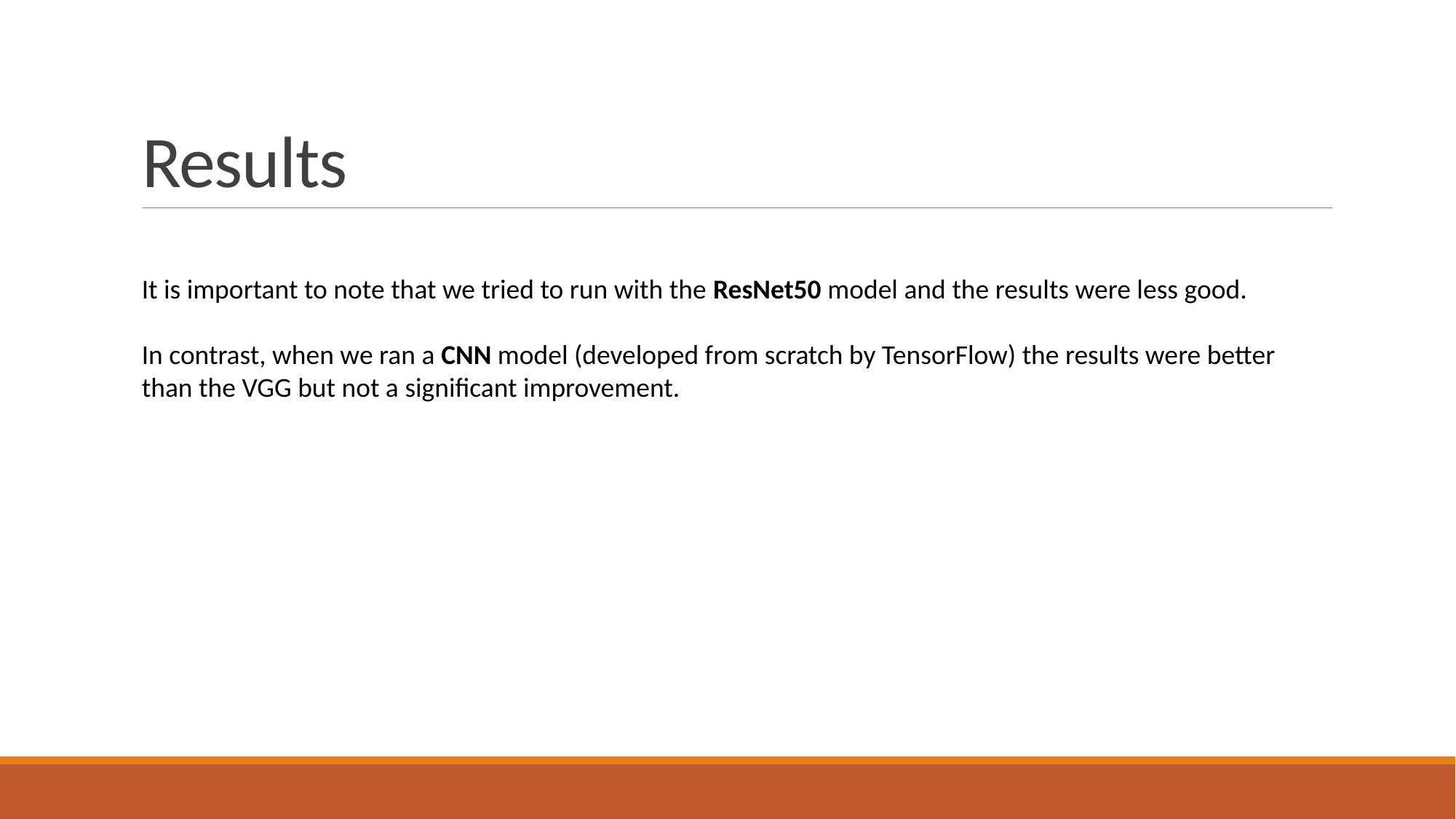

# Results
It is important to note that we tried to run with the ResNet50 model and the results were less good.

In contrast, when we ran a CNN model (developed from scratch by TensorFlow) the results were better than the VGG but not a significant improvement.